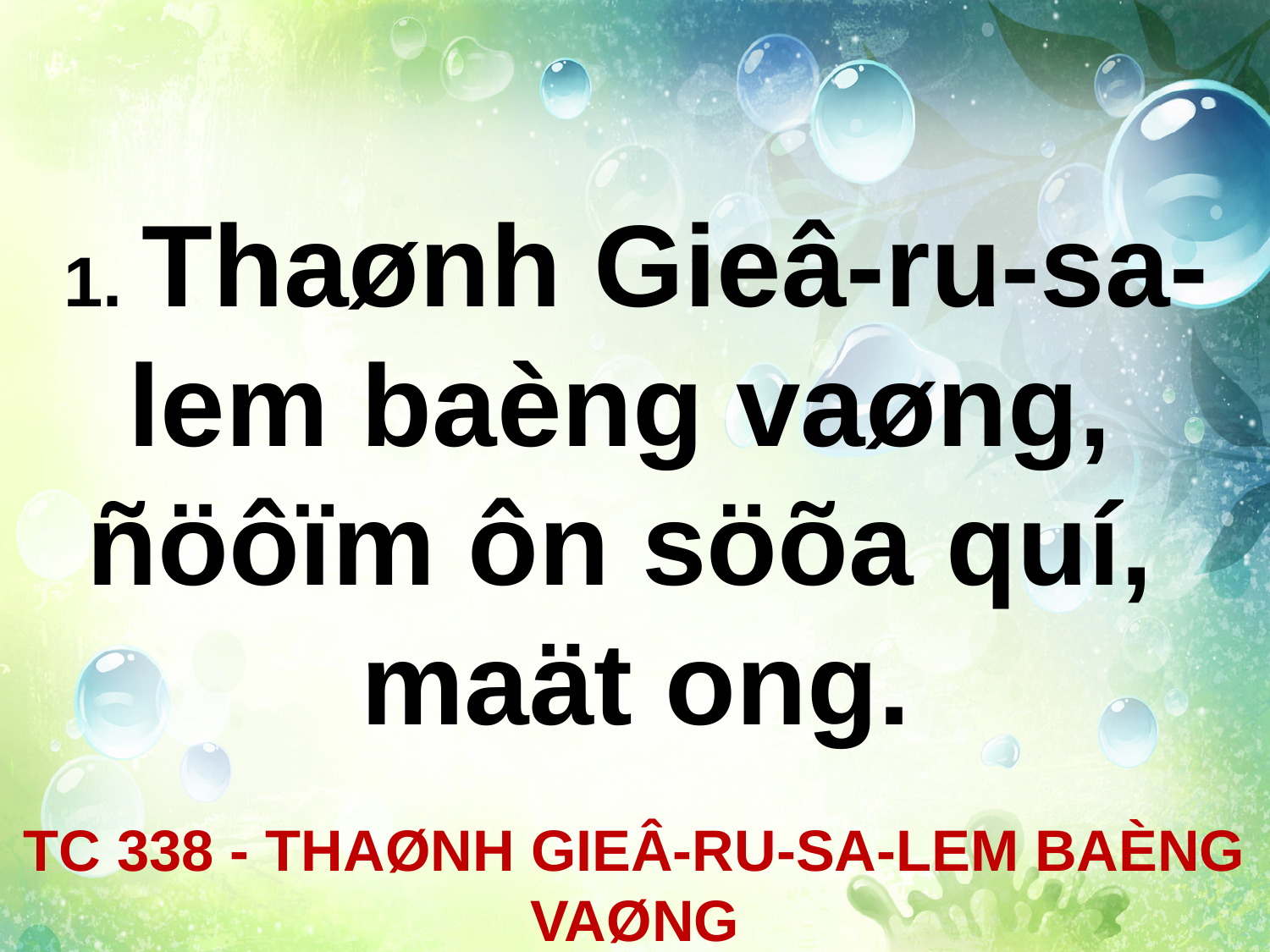

1. Thaønh Gieâ-ru-sa-lem baèng vaøng,
ñöôïm ôn söõa quí,
maät ong.
TC 338 - THAØNH GIEÂ-RU-SA-LEM BAÈNG VAØNG